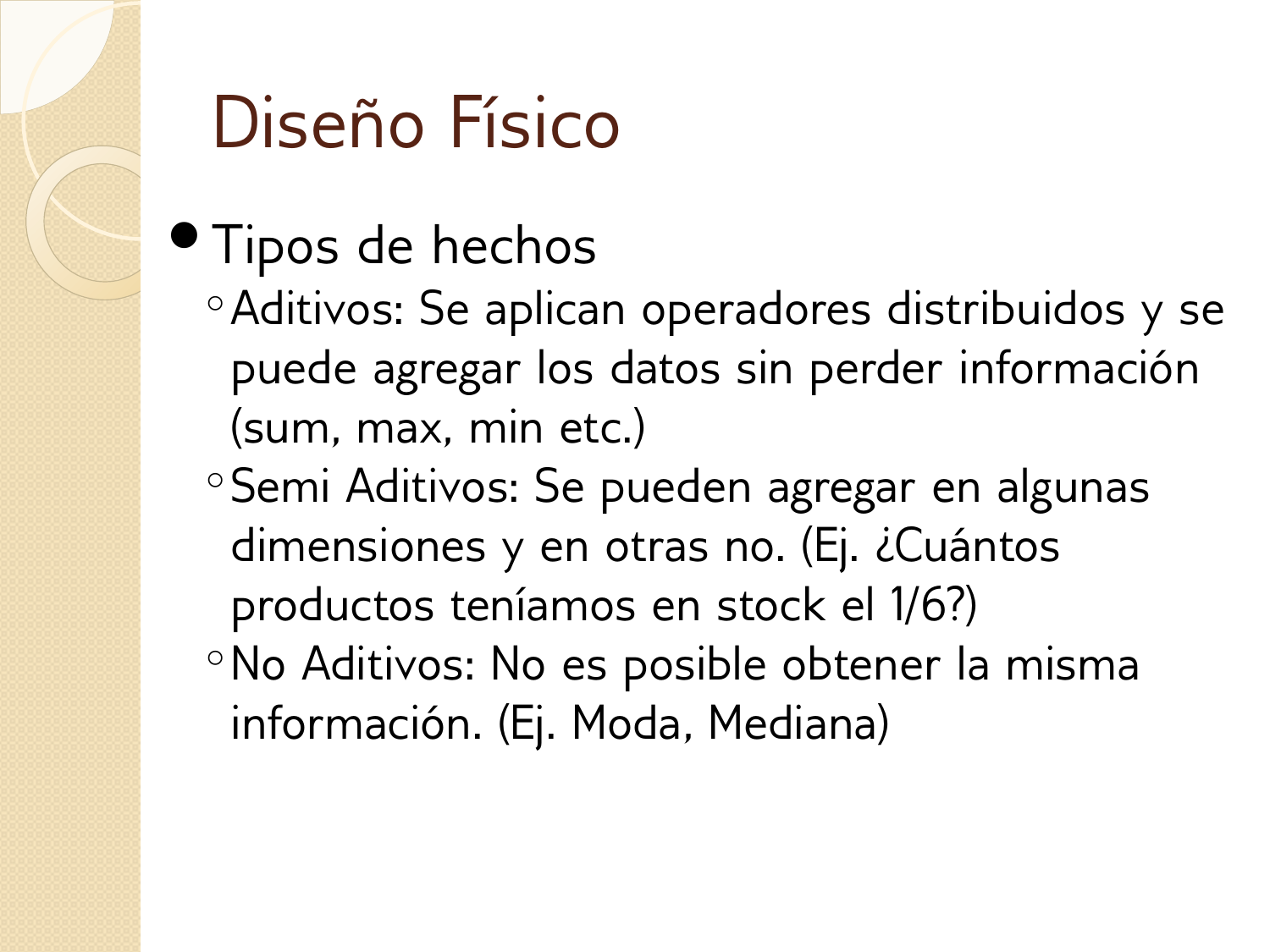

Diseño Físico
Tipos de hechos
Aditivos: Se aplican operadores distribuidos y se puede agregar los datos sin perder información (sum, max, min etc.)
Semi Aditivos: Se pueden agregar en algunas dimensiones y en otras no. (Ej. ¿Cuántos productos teníamos en stock el 1/6?)
No Aditivos: No es posible obtener la misma información. (Ej. Moda, Mediana)